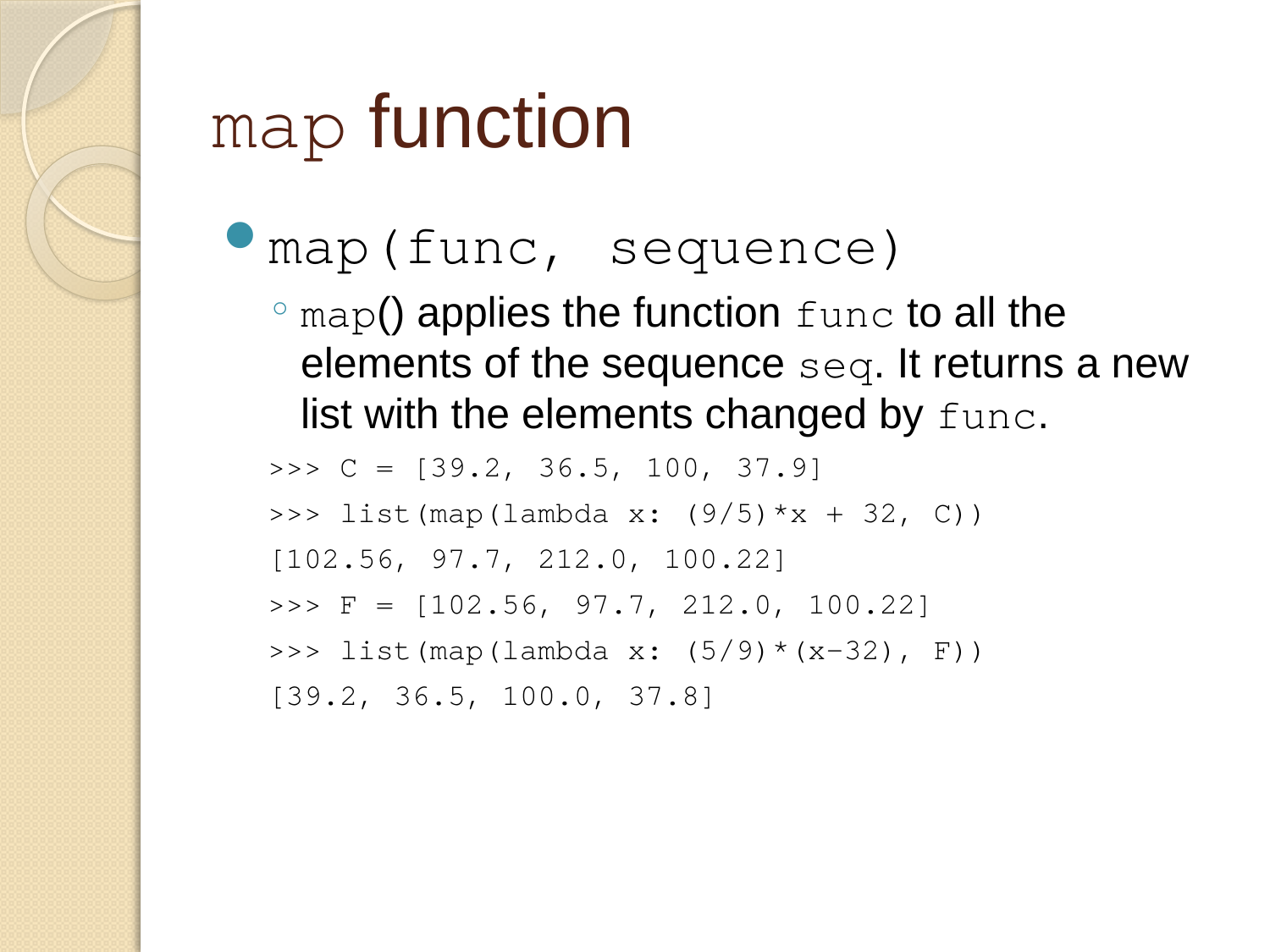

# map function
map(func, sequence)
map() applies the function func to all the elements of the sequence seq. It returns a new list with the elements changed by func.
>>> C = [39.2, 36.5, 100, 37.9]
>>> list(map(lambda x: (9/5)*x + 32, C))
[102.56, 97.7, 212.0, 100.22]
>>> F = [102.56, 97.7, 212.0, 100.22]
>>> list(map(lambda x: (5/9)*(x-32), F))
[39.2, 36.5, 100.0, 37.8]